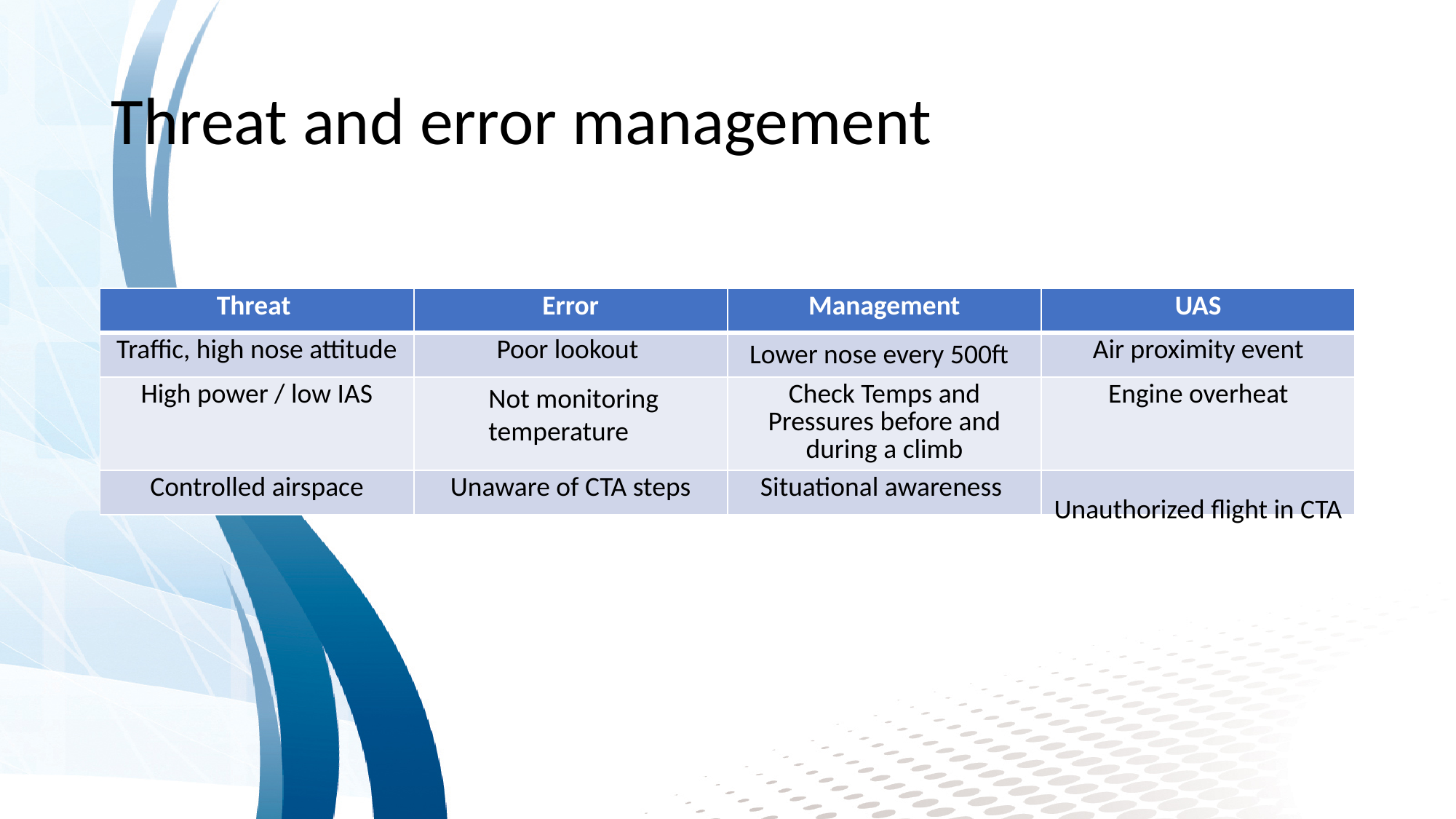

# Threat and error management
| Threat | Error | Management | UAS |
| --- | --- | --- | --- |
| Traffic, high nose attitude | Poor lookout |  | Air proximity event |
| High power / low IAS |  | Check Temps and Pressures before and during a climb | Engine overheat |
| Controlled airspace | Unaware of CTA steps | Situational awareness |  |
Lower nose every 500ft
Not monitoring
temperature

Unauthorized flight in CTA